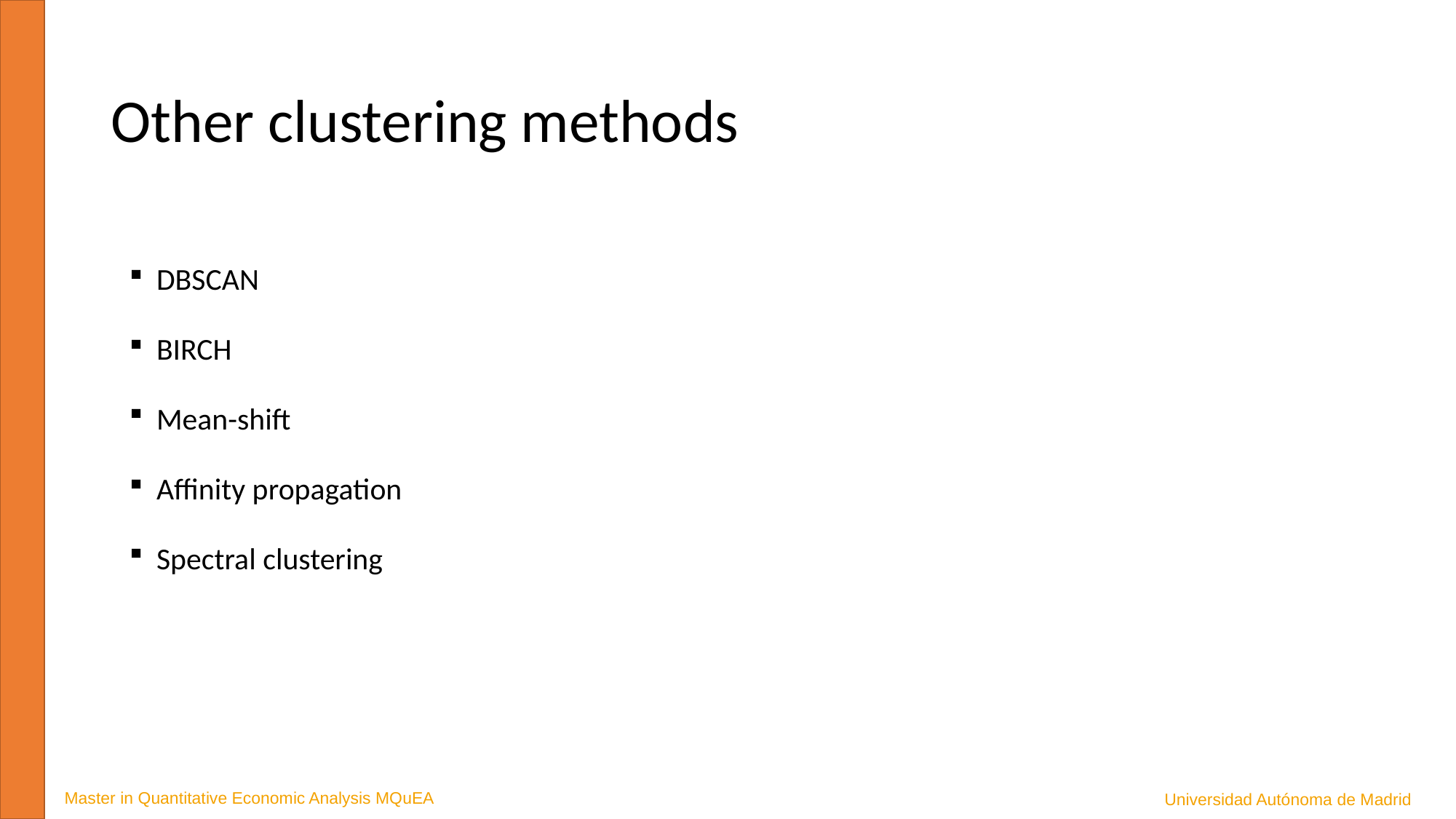

# Other clustering methods
DBSCAN
BIRCH
Mean-shift
Affinity propagation
Spectral clustering
Master in Quantitative Economic Analysis MQuEA
Universidad Autónoma de Madrid